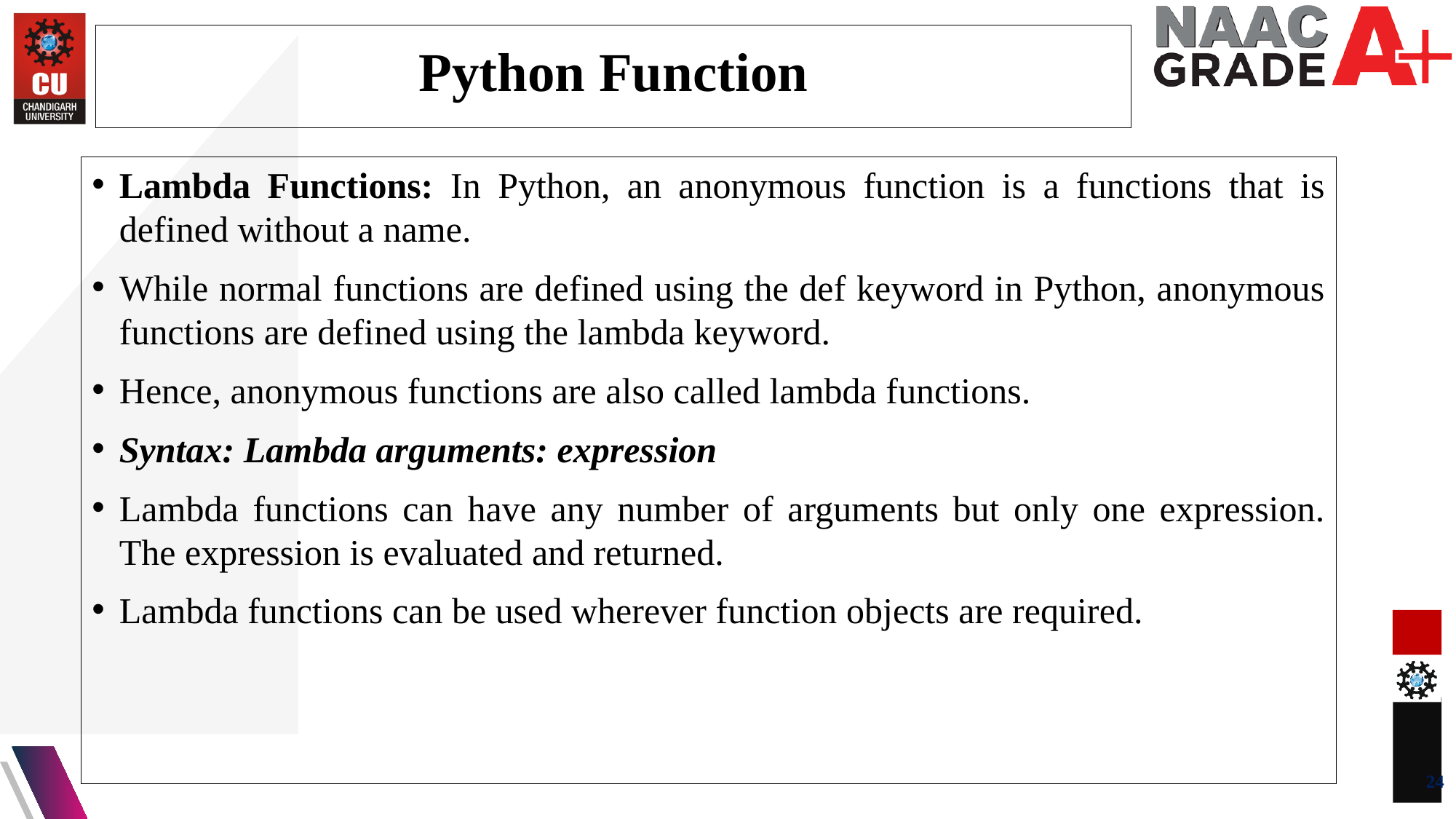

Python Function
Lambda Functions: In Python, an anonymous function is a functions that is defined without a name.
While normal functions are defined using the def keyword in Python, anonymous functions are defined using the lambda keyword.
Hence, anonymous functions are also called lambda functions.
Syntax: Lambda arguments: expression
Lambda functions can have any number of arguments but only one expression. The expression is evaluated and returned.
Lambda functions can be used wherever function objects are required.

24